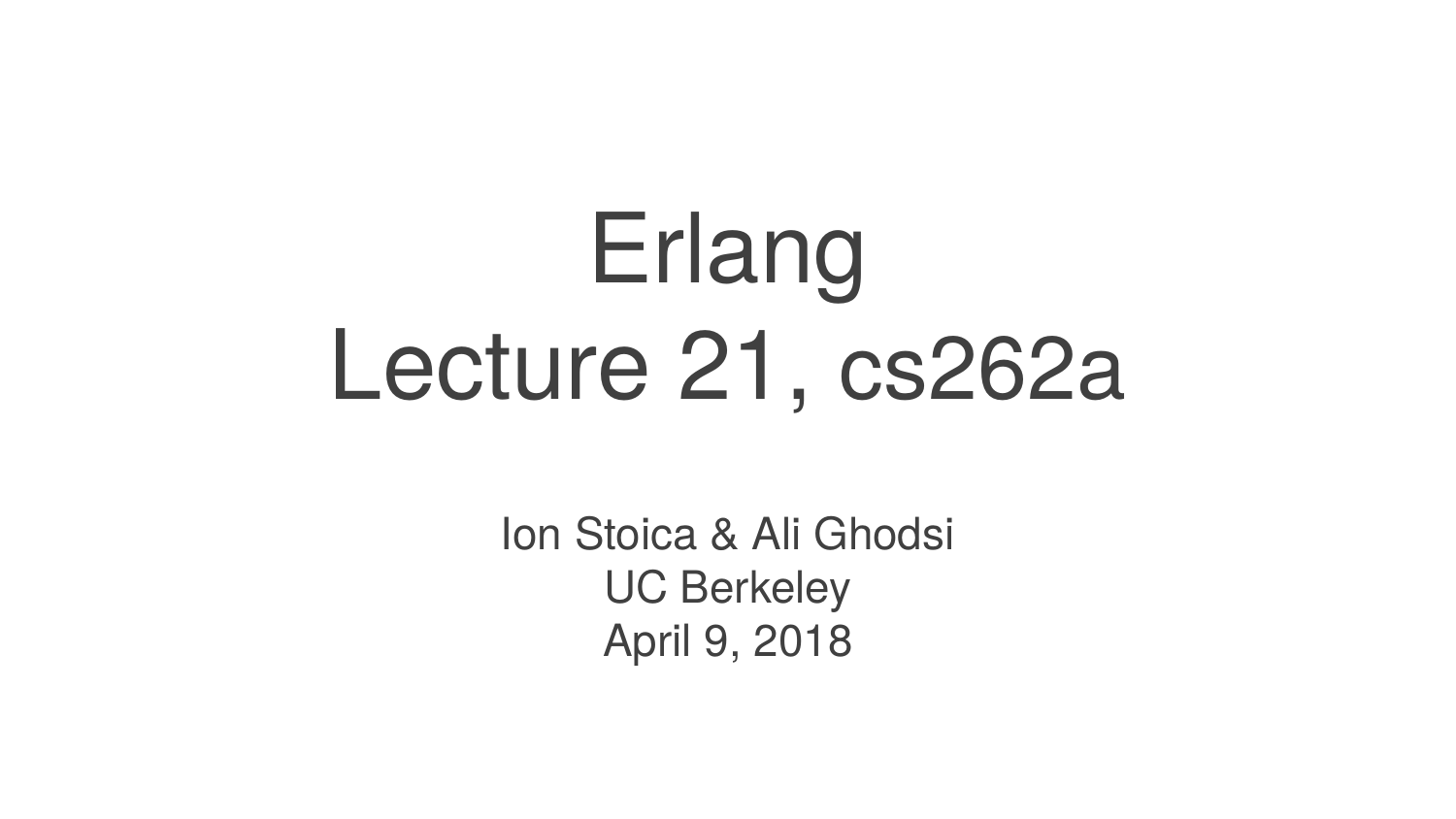

# Erlang Lecture 21, cs262a
Ion Stoica & Ali Ghodsi
UC Berkeley
April 9, 2018